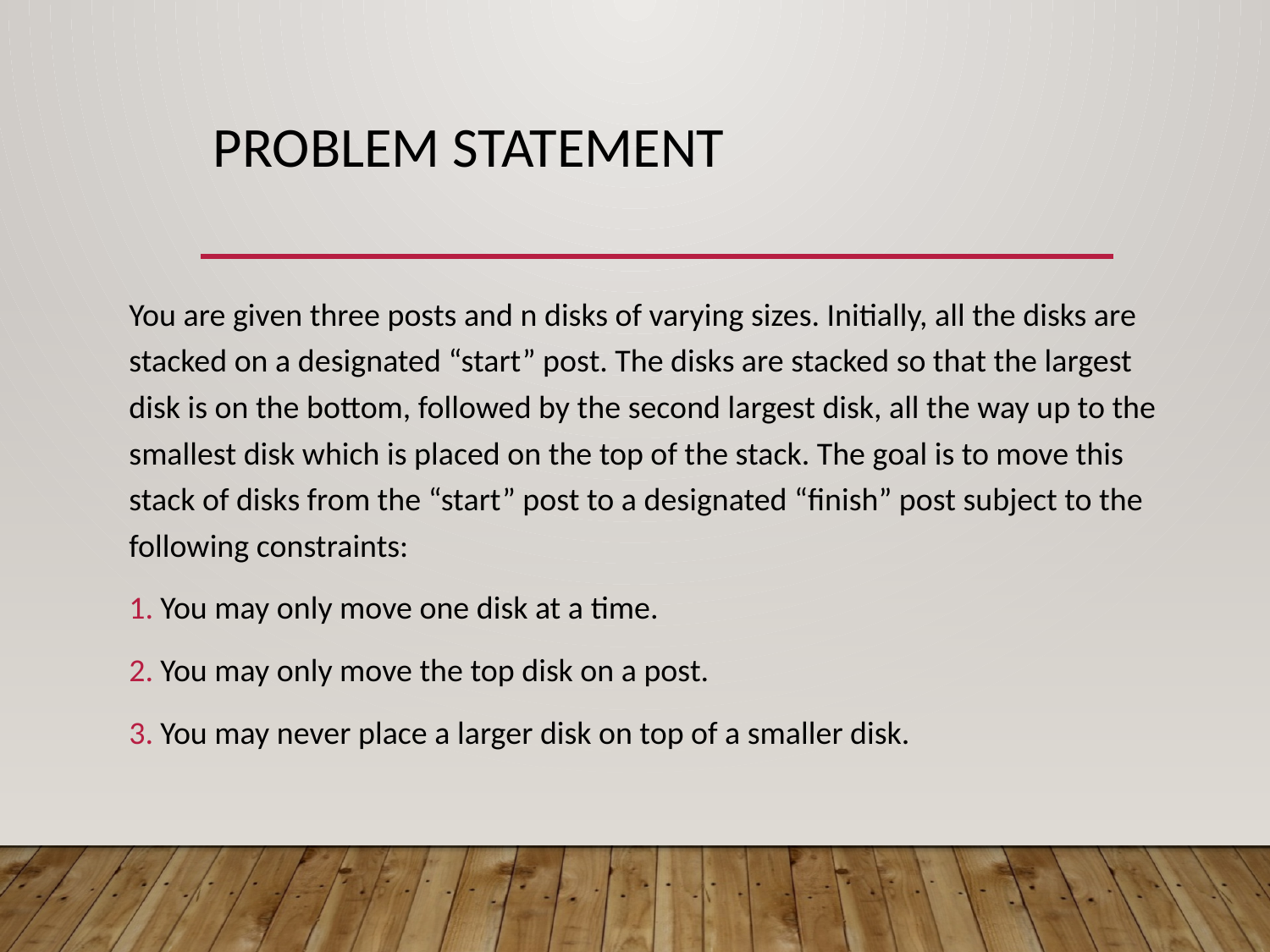

# Problem Statement
You are given three posts and n disks of varying sizes. Initially, all the disks are stacked on a designated “start” post. The disks are stacked so that the largest disk is on the bottom, followed by the second largest disk, all the way up to the smallest disk which is placed on the top of the stack. The goal is to move this stack of disks from the “start” post to a designated “finish” post subject to the following constraints:
You may only move one disk at a time.
You may only move the top disk on a post.
You may never place a larger disk on top of a smaller disk.